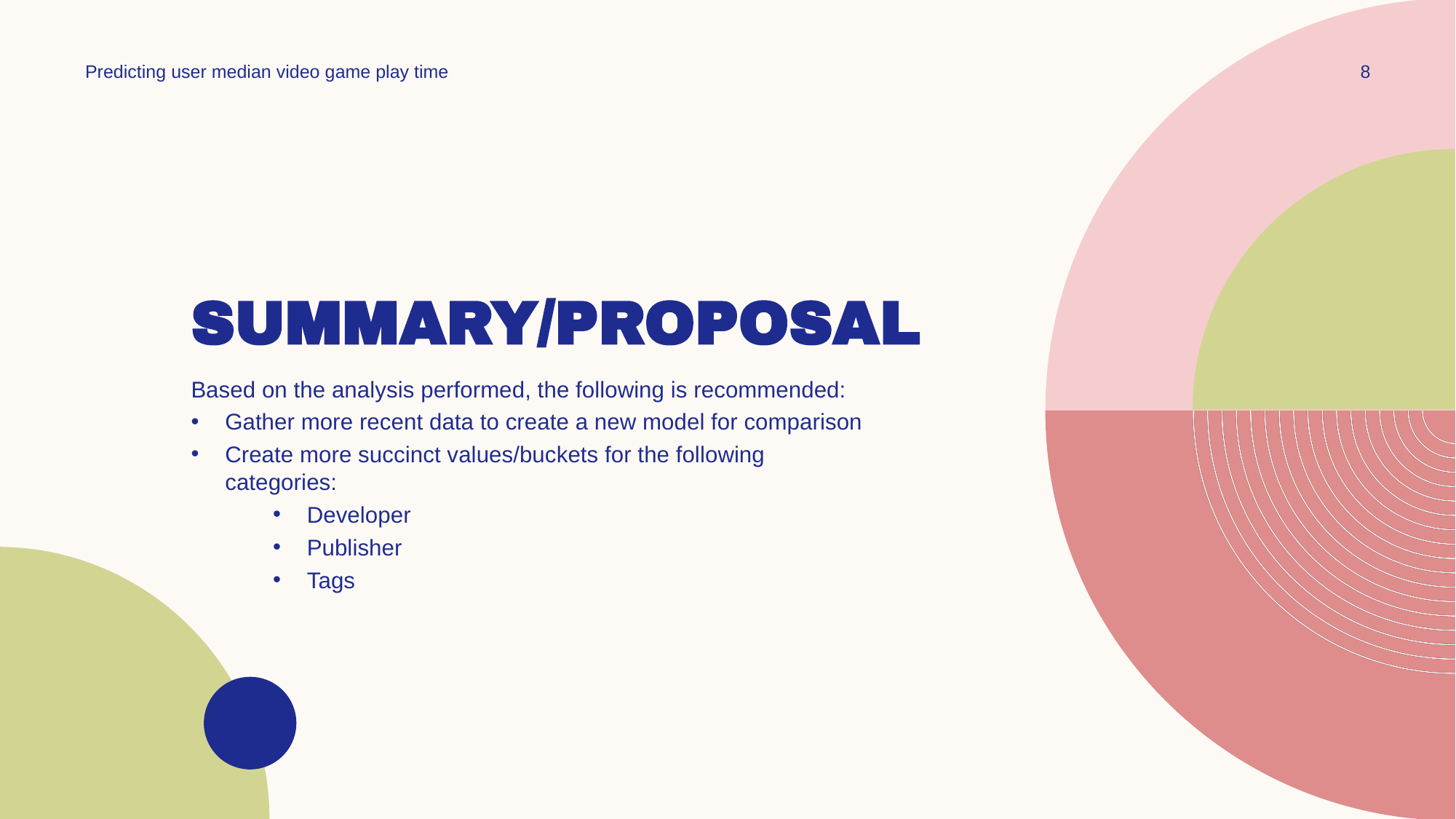

Predicting user median video game play time
8
# Summary/Proposal
Based on the analysis performed, the following is recommended:
Gather more recent data to create a new model for comparison
Create more succinct values/buckets for the following categories:
Developer
Publisher
Tags